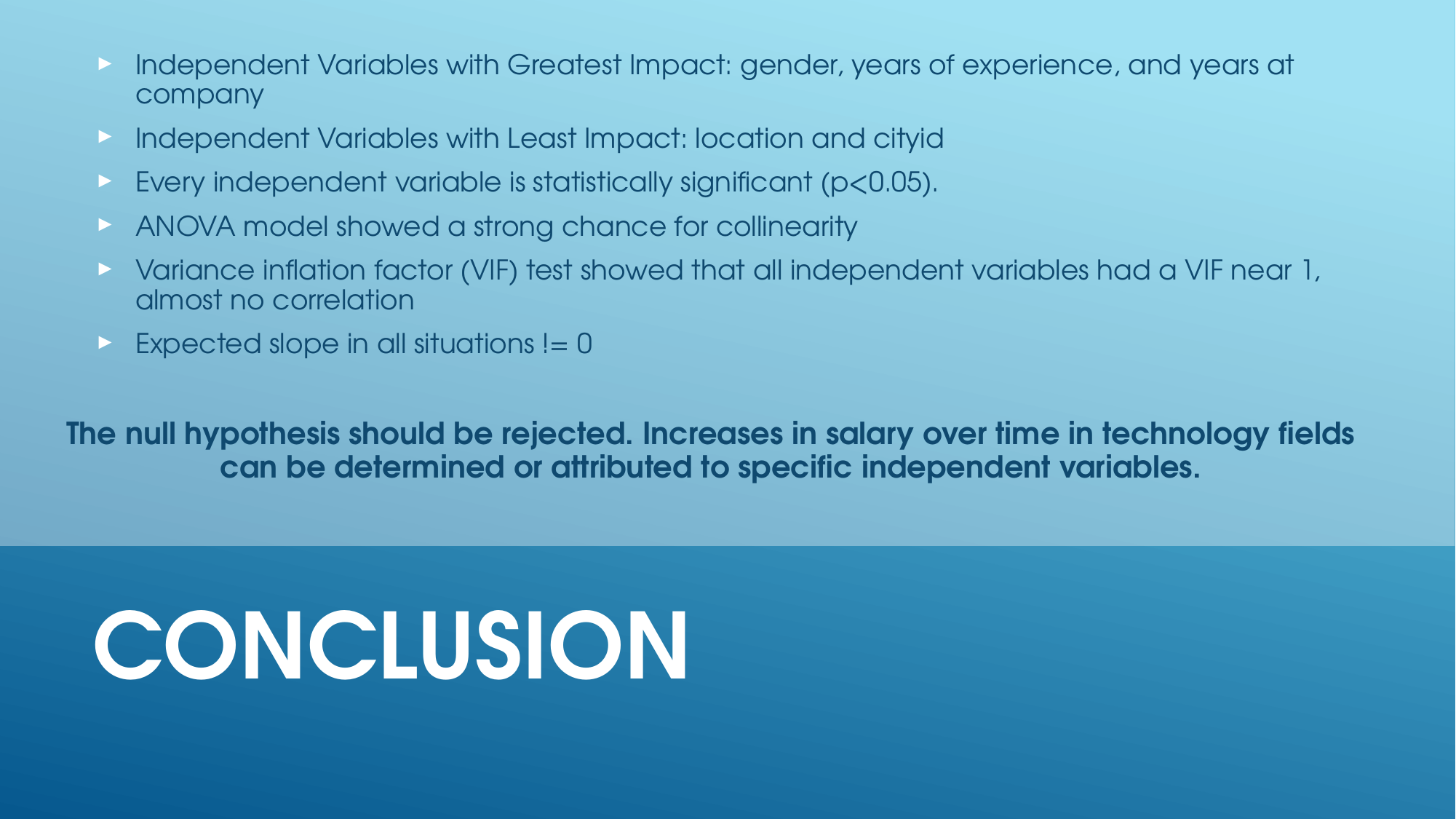

Independent Variables with Greatest Impact: gender, years of experience, and years at company
Independent Variables with Least Impact: location and cityid
Every independent variable is statistically significant (p<0.05).
ANOVA model showed a strong chance for collinearity
Variance inflation factor (VIF) test showed that all independent variables had a VIF near 1, almost no correlation
Expected slope in all situations != 0

The null hypothesis should be rejected. Increases in salary over time in technology fields can be determined or attributed to specific independent variables.
# Conclusion